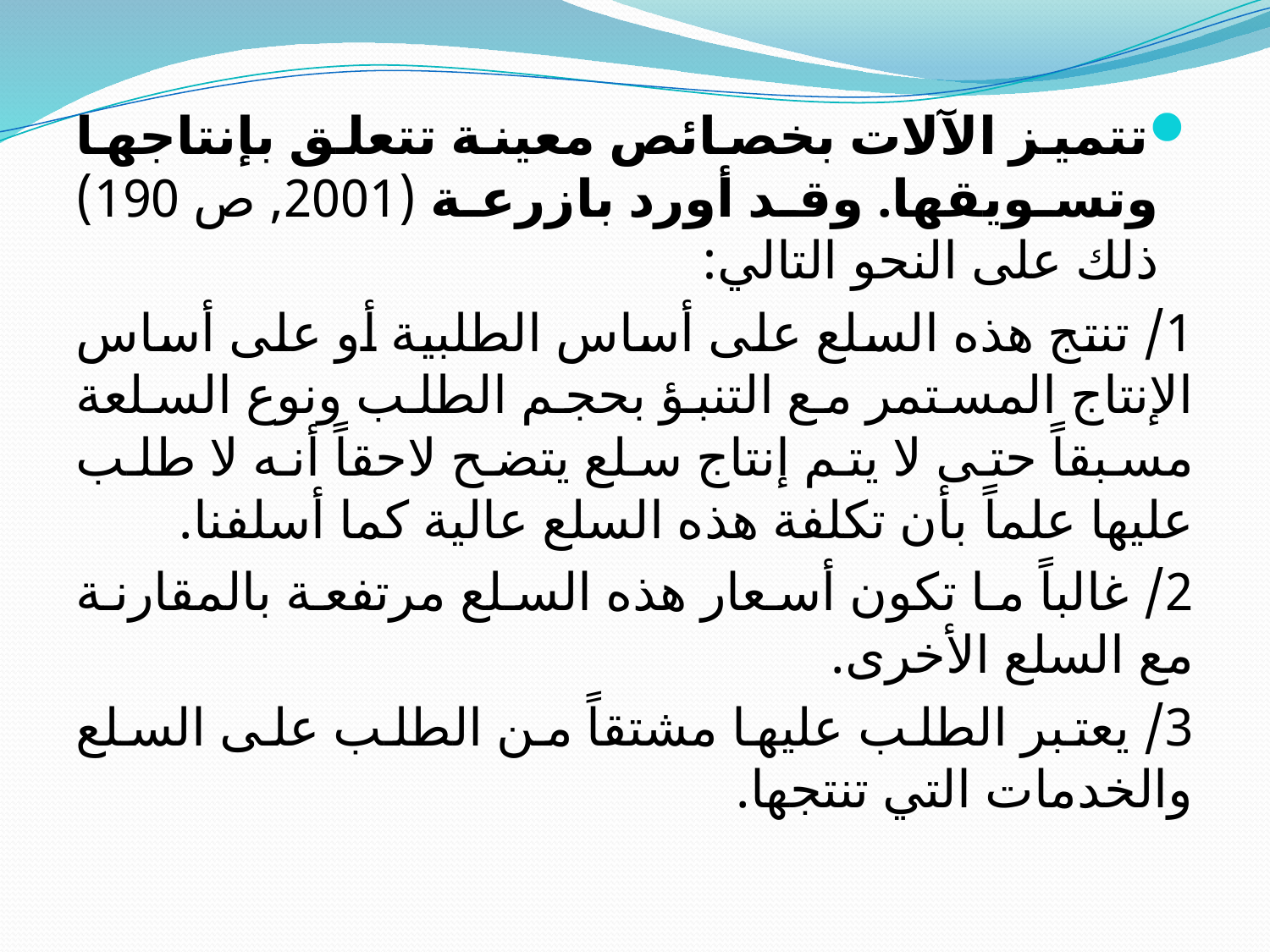

تتميز الآلات بخصائص معينة تتعلق بإنتاجها وتسويقها. وقد أورد بازرعة (2001, ص 190) ذلك على النحو التالي:
1/ تنتج هذه السلع على أساس الطلبية أو على أساس الإنتاج المستمر مع التنبؤ بحجم الطلب ونوع السلعة مسبقاً حتى لا يتم إنتاج سلع يتضح لاحقاً أنه لا طلب عليها علماً بأن تكلفة هذه السلع عالية كما أسلفنا.
2/ غالباً ما تكون أسعار هذه السلع مرتفعة بالمقارنة مع السلع الأخرى.
3/ يعتبر الطلب عليها مشتقاً من الطلب على السلع والخدمات التي تنتجها.